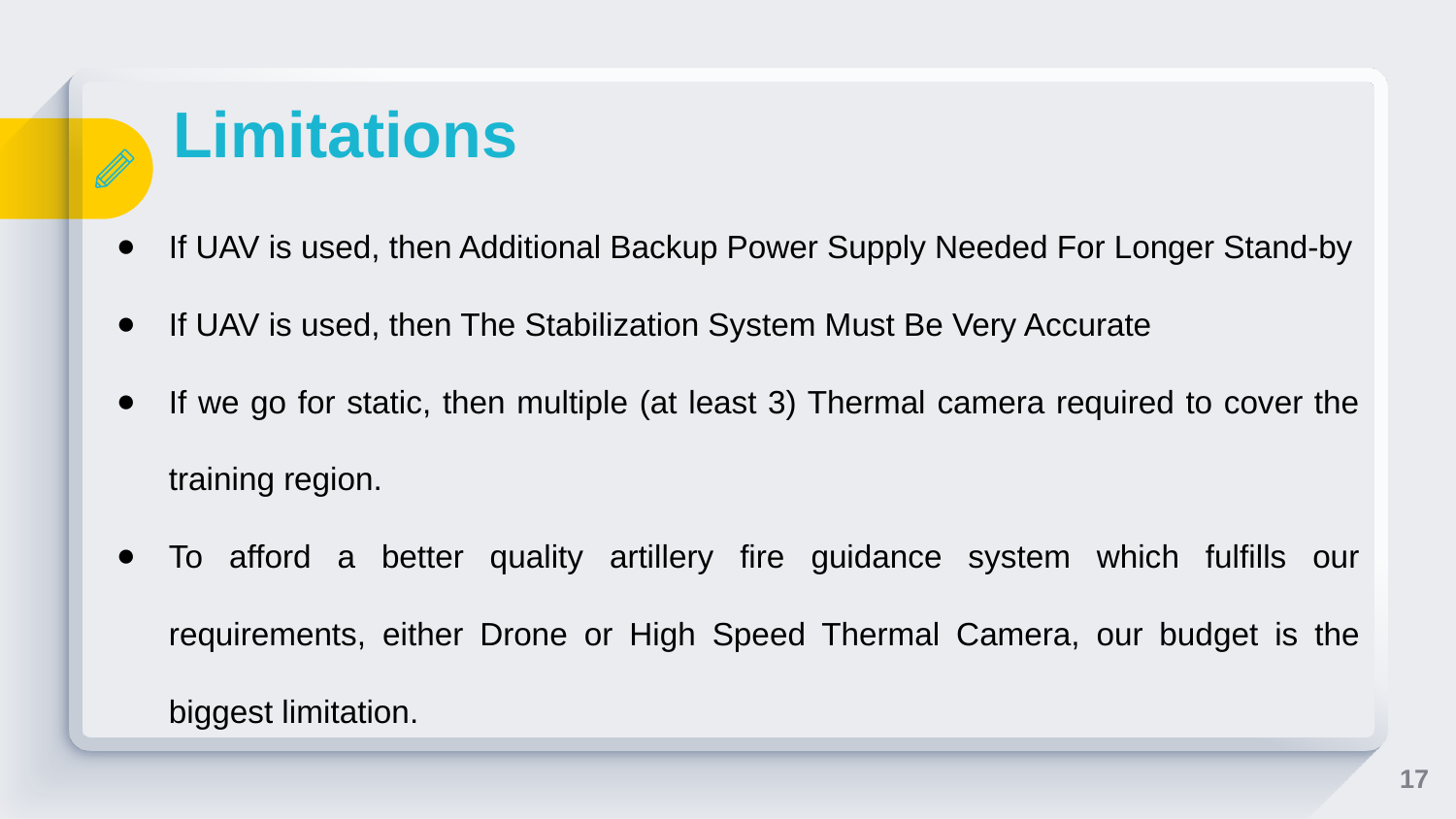

# Limitations

If UAV is used, then Additional Backup Power Supply Needed For Longer Stand-by
If UAV is used, then The Stabilization System Must Be Very Accurate
If we go for static, then multiple (at least 3) Thermal camera required to cover the training region.
To afford a better quality artillery fire guidance system which fulfills our requirements, either Drone or High Speed Thermal Camera, our budget is the biggest limitation.
17